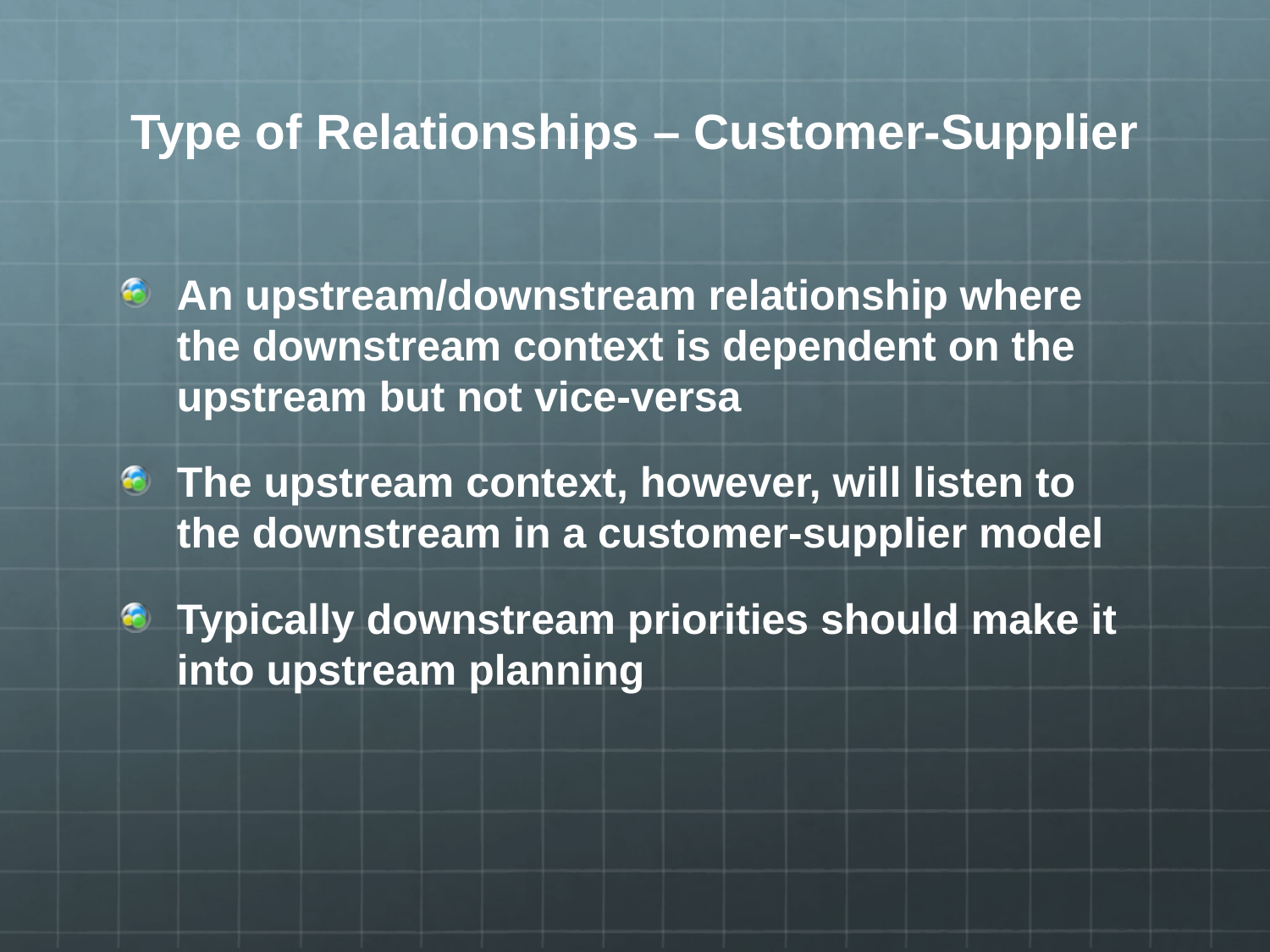

# Type of Relationships – Customer-Supplier
An upstream/downstream relationship where the downstream context is dependent on the upstream but not vice-versa
The upstream context, however, will listen to the downstream in a customer-supplier model
Typically downstream priorities should make it into upstream planning